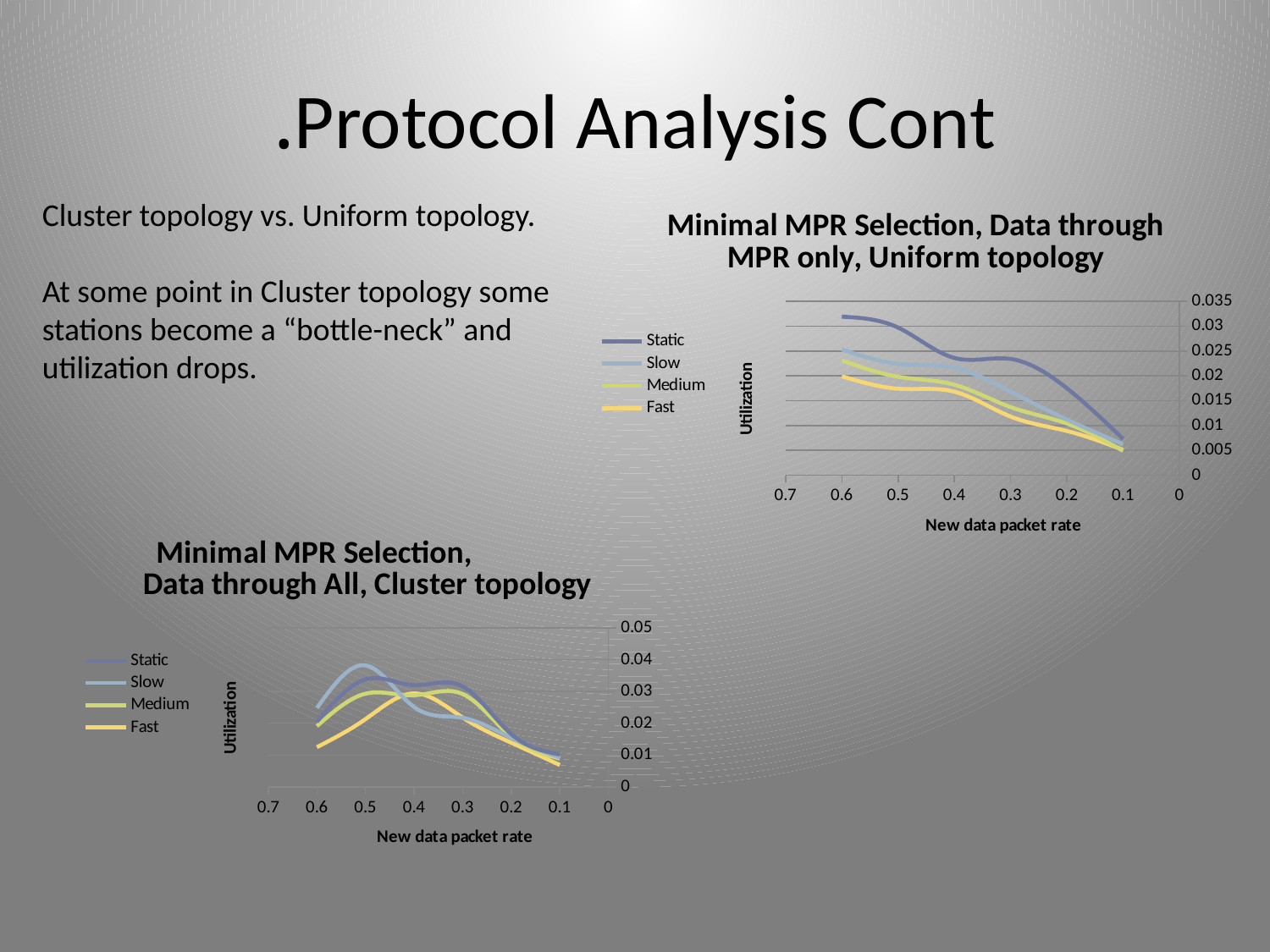

# Protocol Analysis Cont.
Cluster topology vs. Uniform topology.

At some point in Cluster topology some stations become a “bottle-neck” and utilization drops.

### Chart: Minimal MPR Selection, Data through MPR only, Uniform topology

| Category | Static | Slow | Medium | Fast |
|---|---|---|---|---|

### Chart: Minimal MPR Selection,                 Data through All, Cluster topology

| Category | Static | Slow | Medium | Fast |
|---|---|---|---|---|